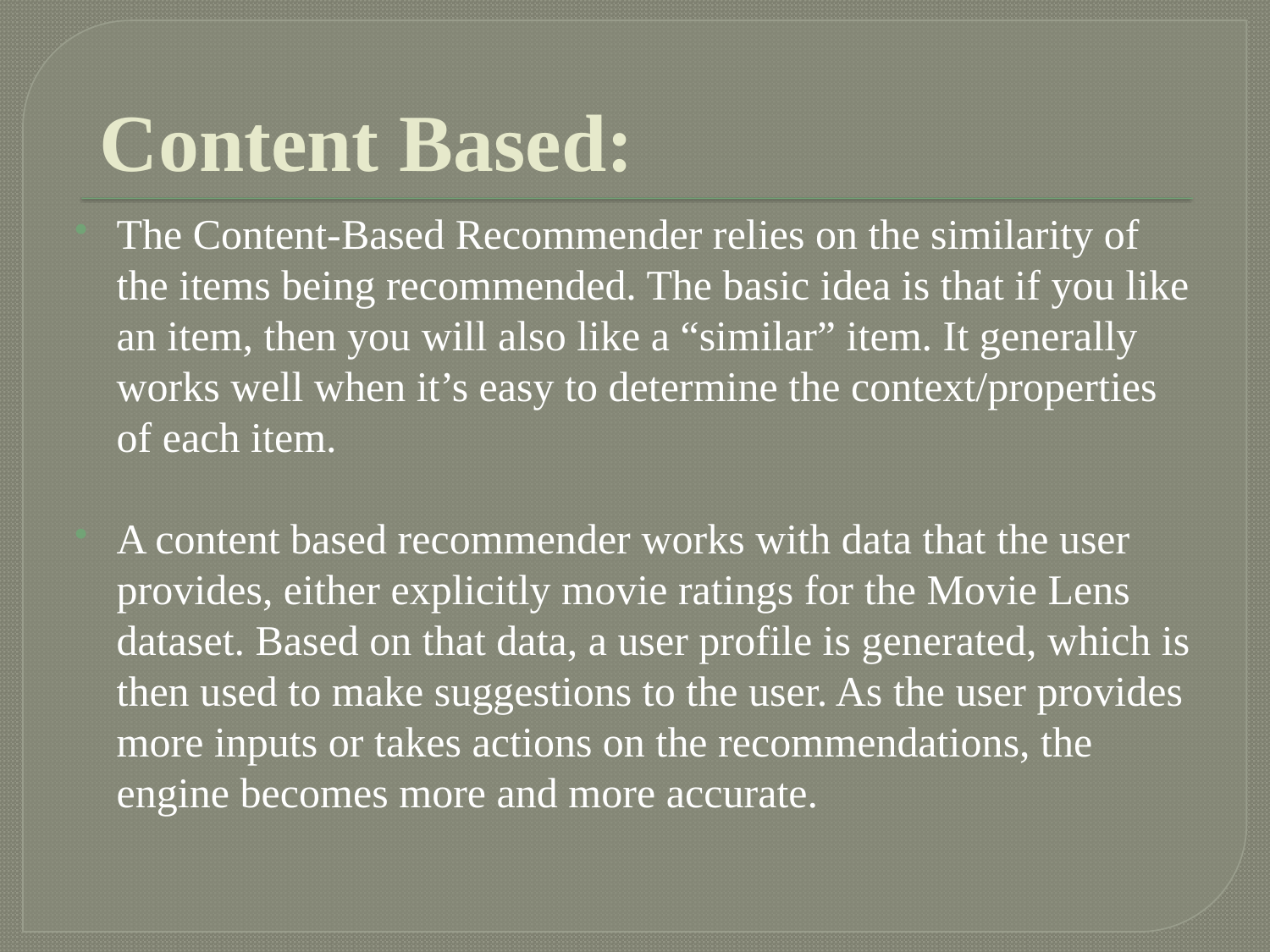

# Content Based:
The Content-Based Recommender relies on the similarity of the items being recommended. The basic idea is that if you like an item, then you will also like a “similar” item. It generally works well when it’s easy to determine the context/properties of each item.

A content based recommender works with data that the user provides, either explicitly movie ratings for the Movie Lens dataset. Based on that data, a user profile is generated, which is then used to make suggestions to the user. As the user provides more inputs or takes actions on the recommendations, the engine becomes more and more accurate.